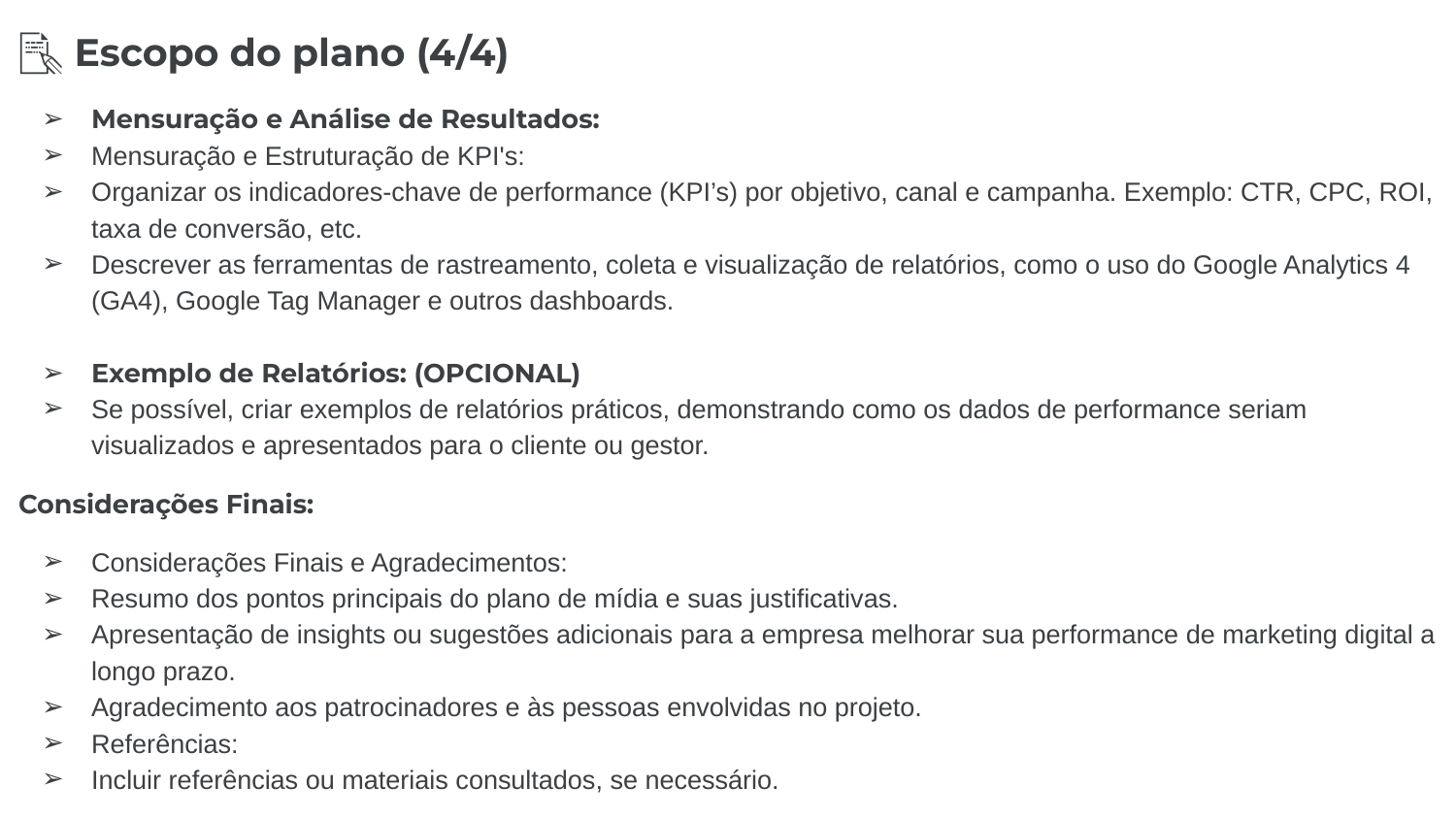

📝 Escopo do plano (4/4)
Mensuração e Análise de Resultados:
Mensuração e Estruturação de KPI's:
Organizar os indicadores-chave de performance (KPI’s) por objetivo, canal e campanha. Exemplo: CTR, CPC, ROI, taxa de conversão, etc.
Descrever as ferramentas de rastreamento, coleta e visualização de relatórios, como o uso do Google Analytics 4 (GA4), Google Tag Manager e outros dashboards.
Exemplo de Relatórios: (OPCIONAL)
Se possível, criar exemplos de relatórios práticos, demonstrando como os dados de performance seriam visualizados e apresentados para o cliente ou gestor.
Considerações Finais:
Considerações Finais e Agradecimentos:
Resumo dos pontos principais do plano de mídia e suas justificativas.
Apresentação de insights ou sugestões adicionais para a empresa melhorar sua performance de marketing digital a longo prazo.
Agradecimento aos patrocinadores e às pessoas envolvidas no projeto.
Referências:
Incluir referências ou materiais consultados, se necessário.